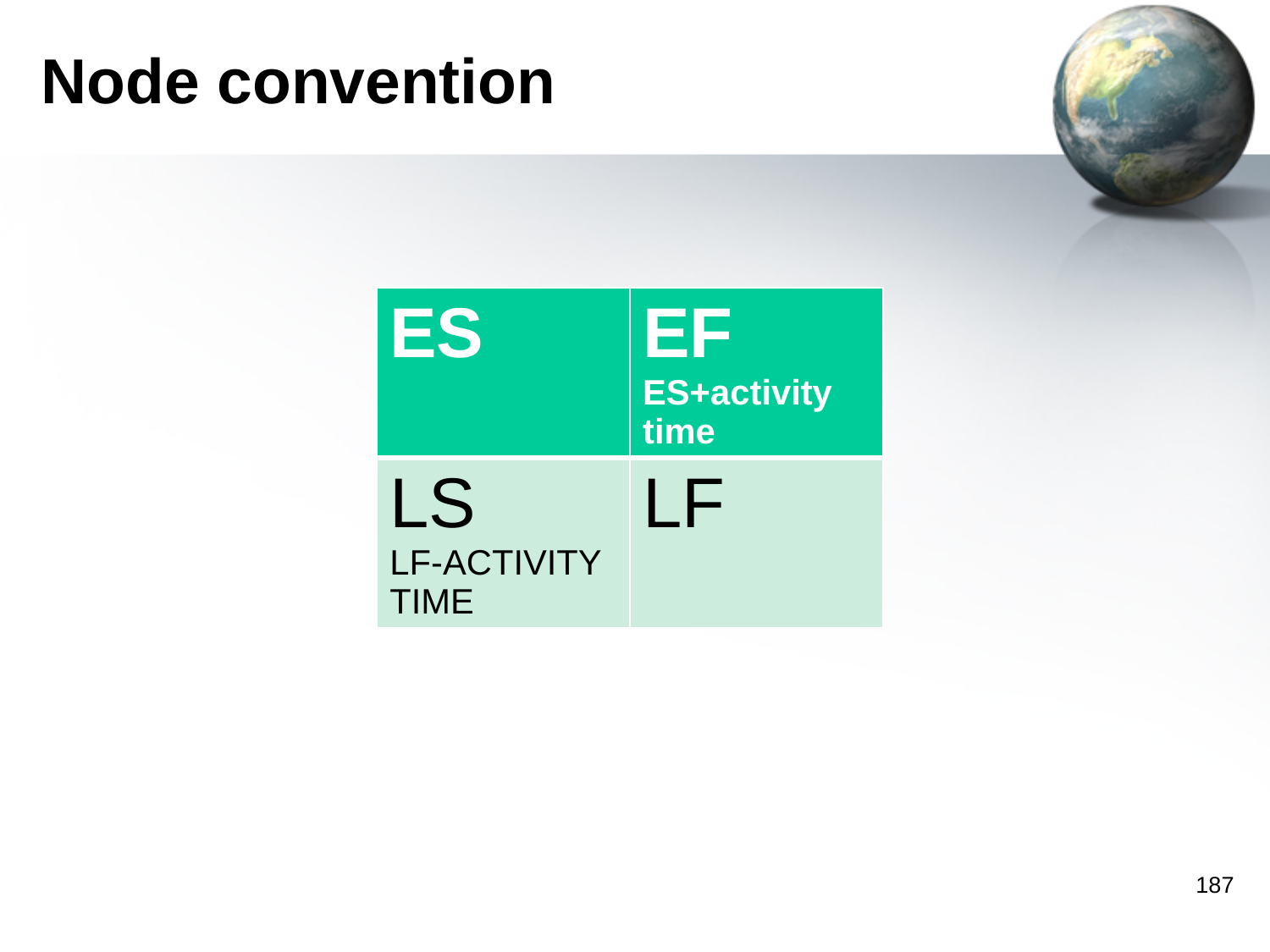

# Node convention
| ES | EF ES+activity time |
| --- | --- |
| LS LF-ACTIVITY TIME | LF |
187